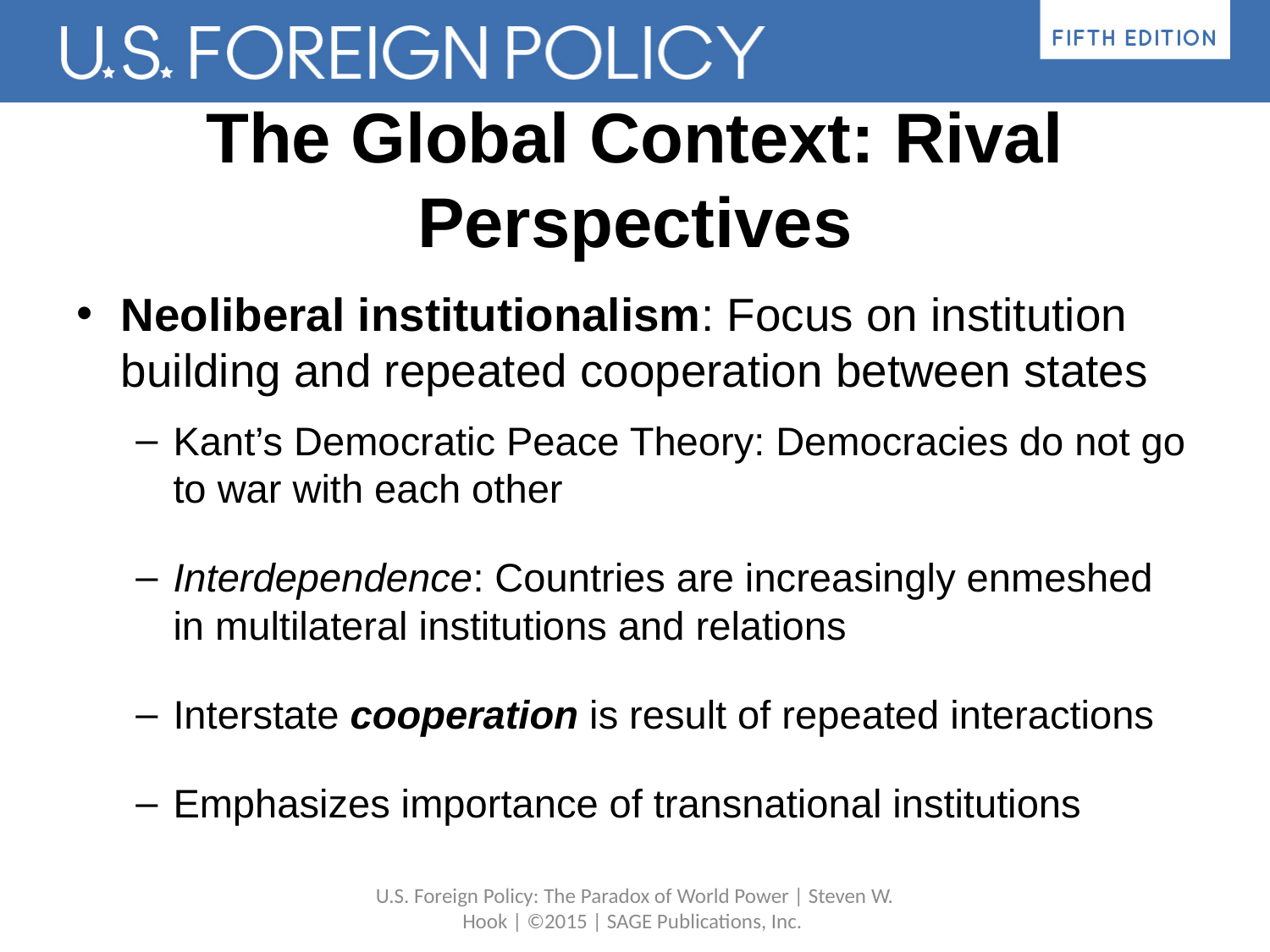

# The Global Context: Rival Perspectives
Neoliberal institutionalism: Focus on institution building and repeated cooperation between states

Kant’s Democratic Peace Theory: Democracies do not go to war with each other

Interdependence: Countries are increasingly enmeshed in multilateral institutions and relations

Interstate cooperation is result of repeated interactions

Emphasizes importance of transnational institutions
U.S. Foreign Policy: The Paradox of World Power | Steven W. Hook | ©2015 | SAGE Publications, Inc.